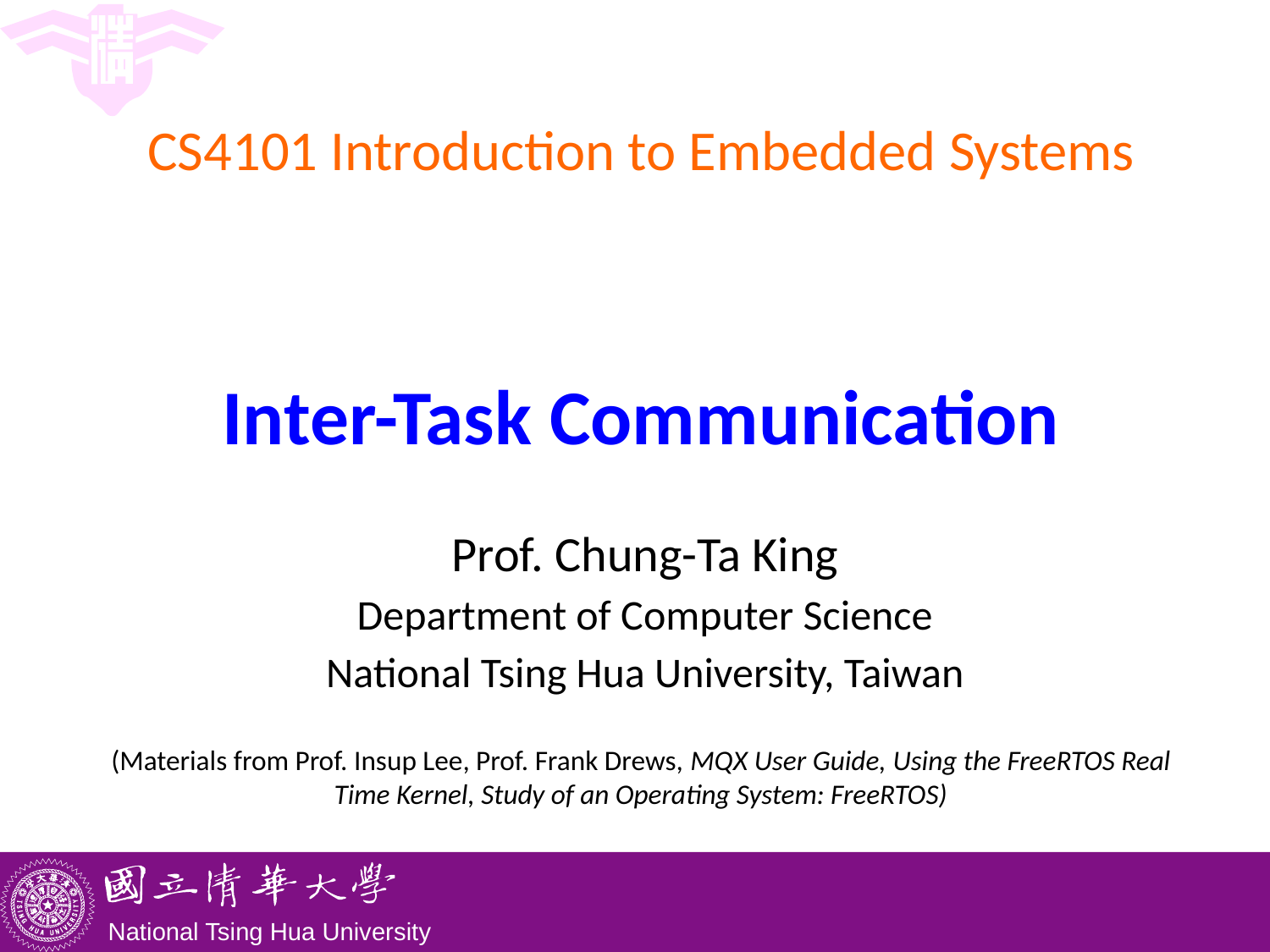

# CS4101 Introduction to Embedded Systems Inter-Task Communication
Prof. Chung-Ta King
Department of Computer Science
National Tsing Hua University, Taiwan
(Materials from Prof. Insup Lee, Prof. Frank Drews, MQX User Guide, Using the FreeRTOS Real Time Kernel, Study of an Operating System: FreeRTOS)